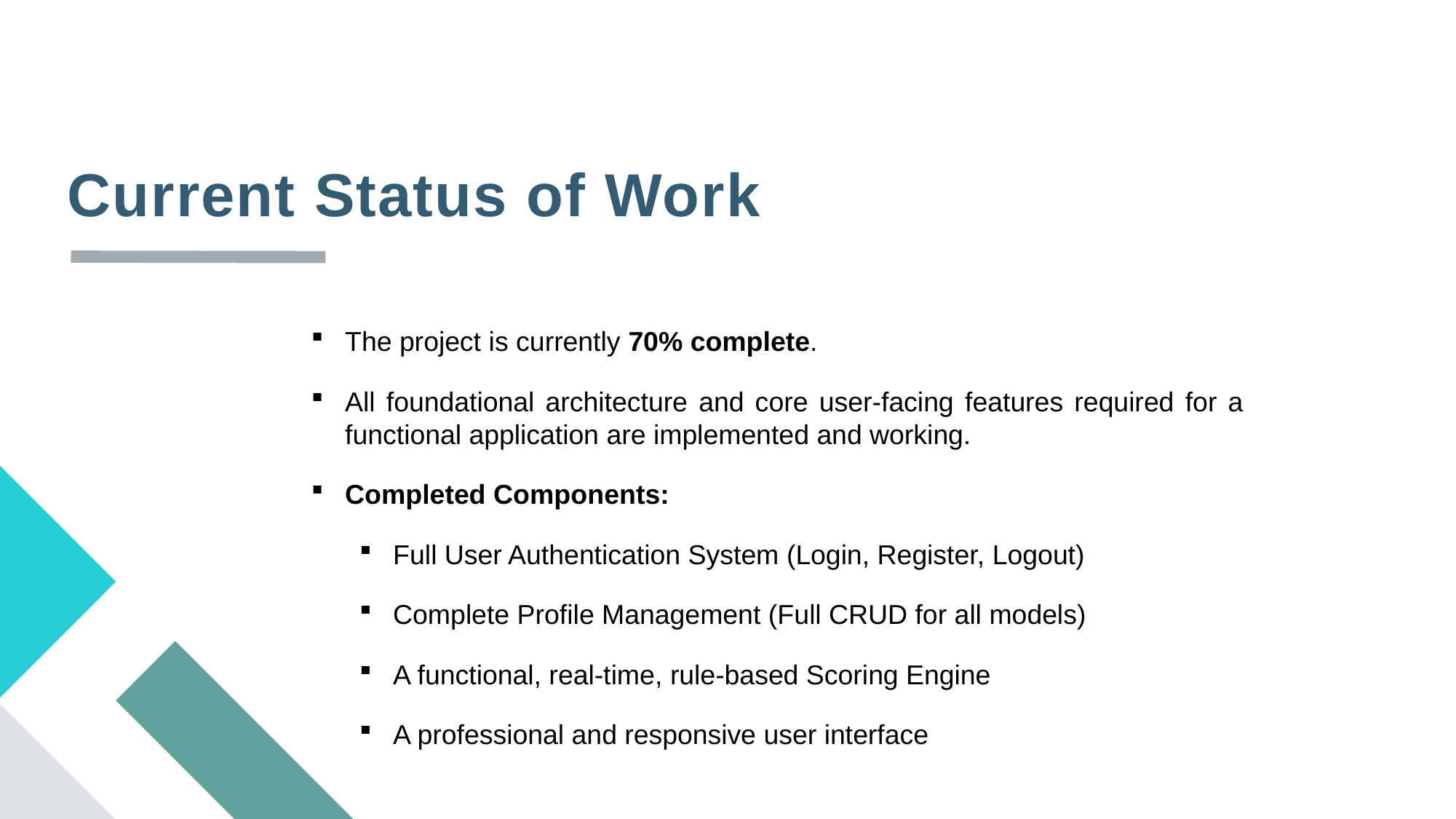

# Current Status of Work
The project is currently 70% complete.
All foundational architecture and core user-facing features required for a functional application are implemented and working.
Completed Components:
Full User Authentication System (Login, Register, Logout)
Complete Profile Management (Full CRUD for all models)
A functional, real-time, rule-based Scoring Engine
A professional and responsive user interface